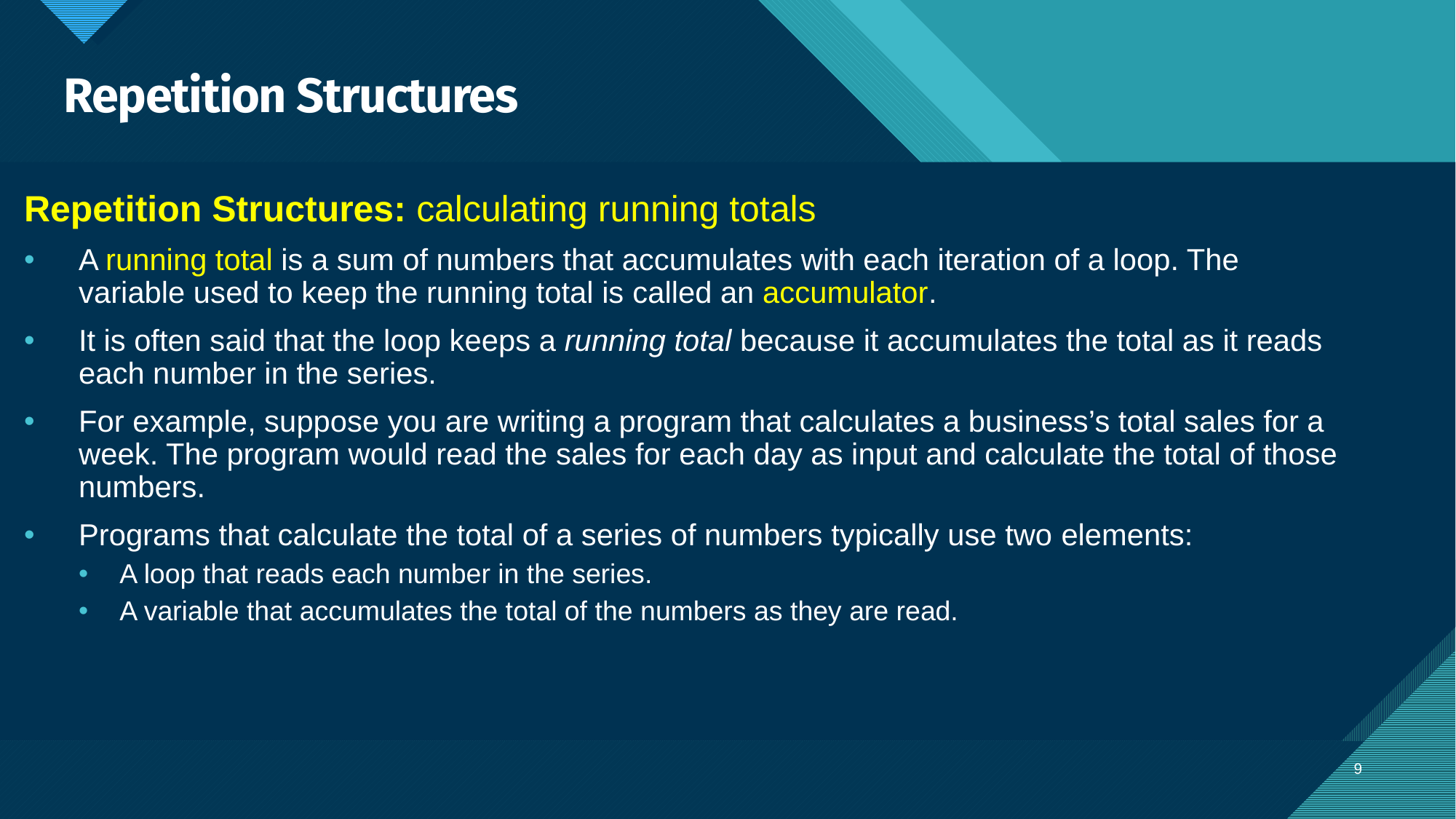

# Repetition Structures
Repetition Structures: calculating running totals
A running total is a sum of numbers that accumulates with each iteration of a loop. The variable used to keep the running total is called an accumulator.
It is often said that the loop keeps a running total because it accumulates the total as it reads each number in the series.
For example, suppose you are writing a program that calculates a business’s total sales for a week. The program would read the sales for each day as input and calculate the total of those numbers.
Programs that calculate the total of a series of numbers typically use two elements:
A loop that reads each number in the series.
A variable that accumulates the total of the numbers as they are read.
9